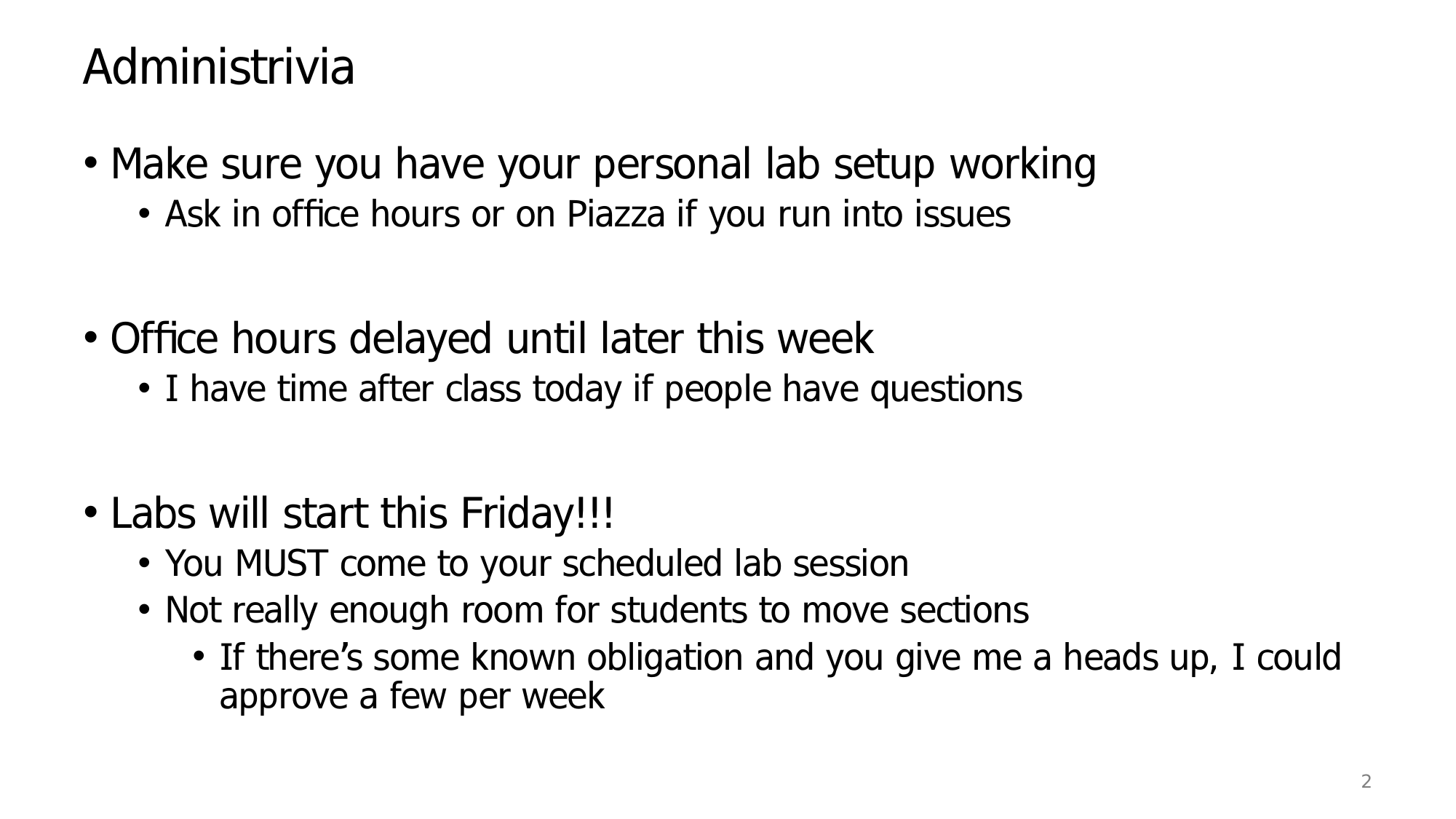

# Administrivia
Make sure you have your personal lab setup working
Ask in office hours or on Piazza if you run into issues

Office hours delayed until later this week
I have time after class today if people have questions

Labs will start this Friday!!!
You MUST come to your scheduled lab session
Not really enough room for students to move sections
If there’s some known obligation and you give me a heads up, I could approve a few per week
2